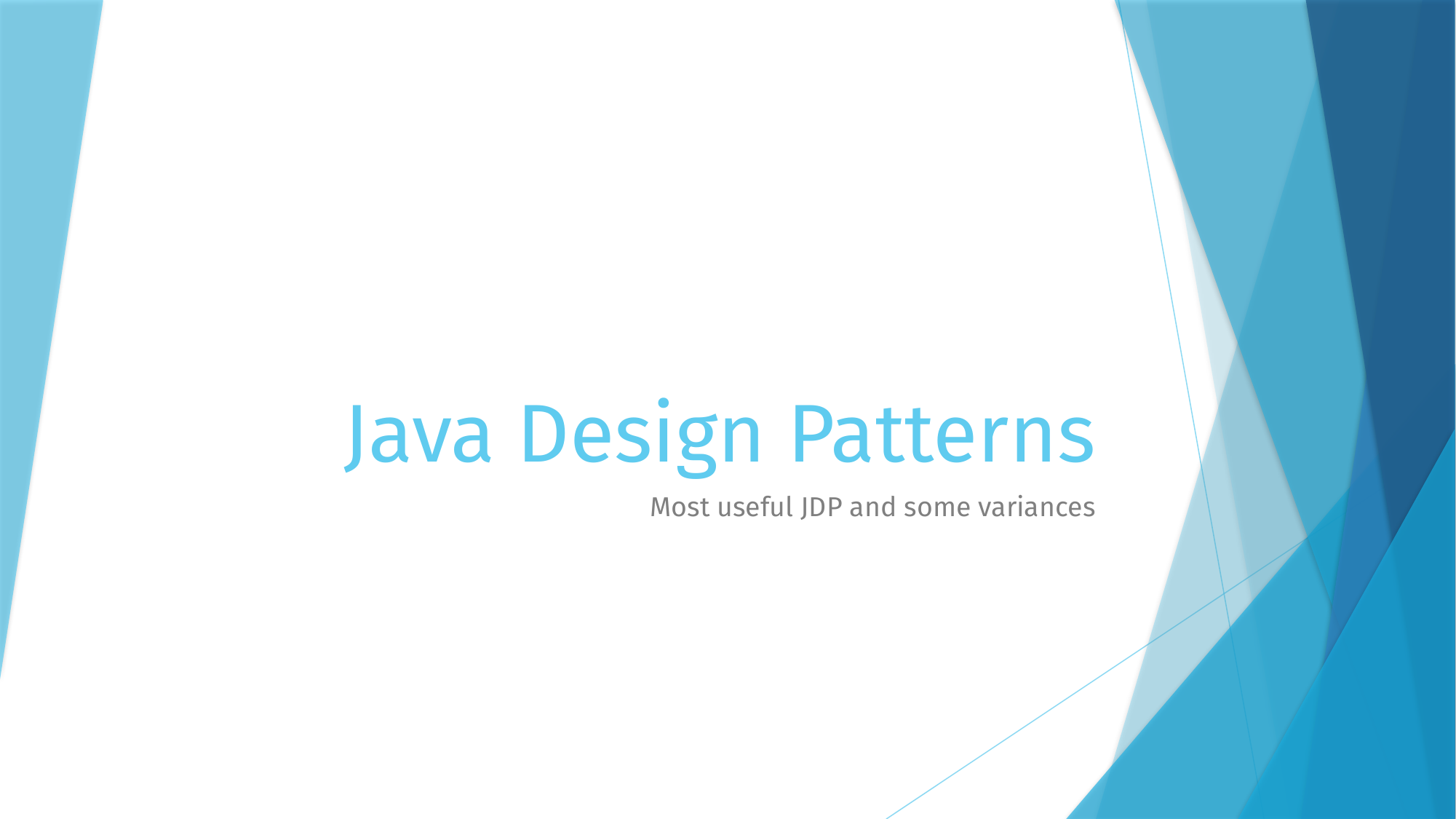

# Java Design Patterns
Most useful JDP and some variances